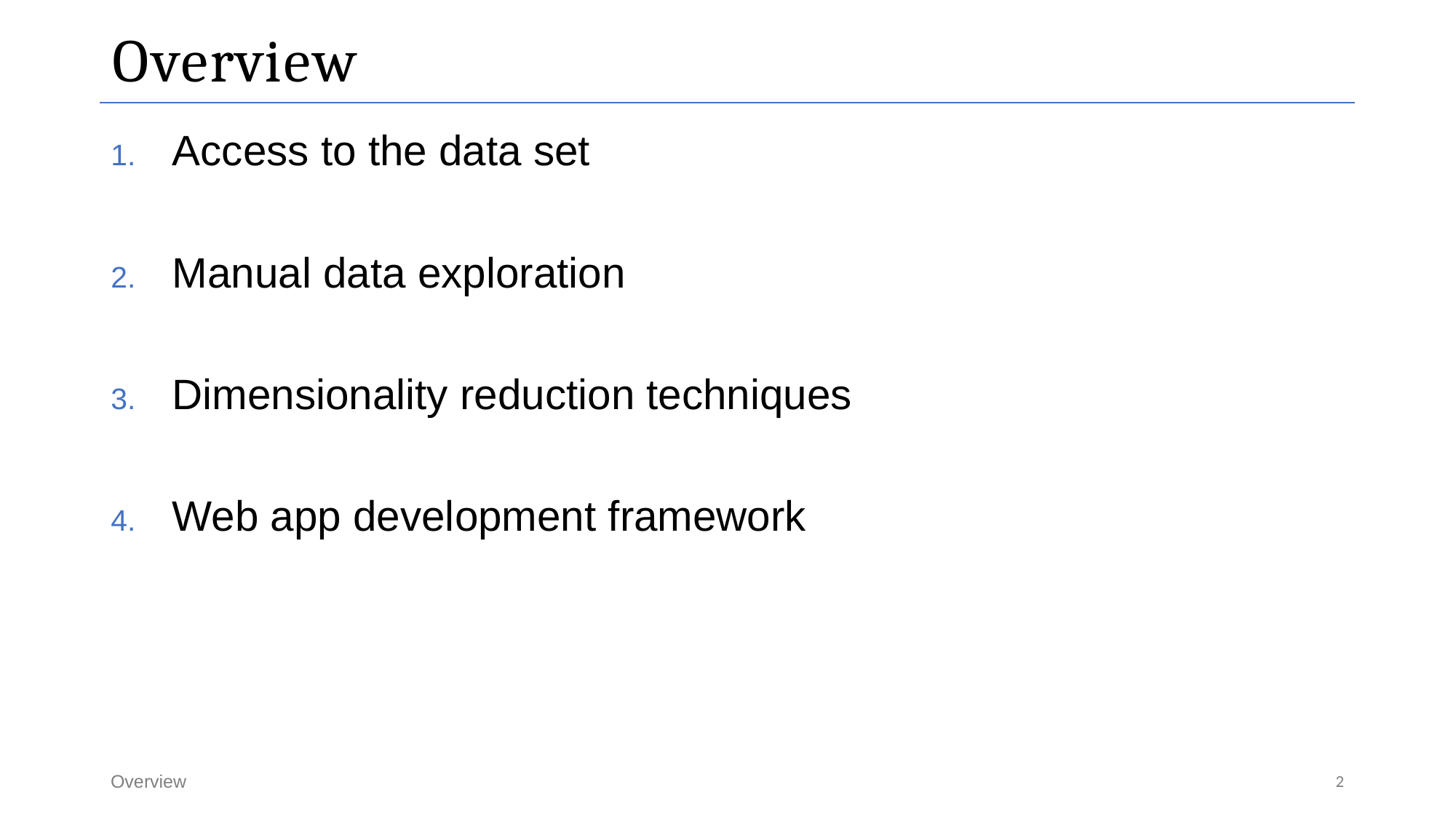

# Overview
Access to the data set

Manual data exploration

Dimensionality reduction techniques

Web app development framework
2
Overview